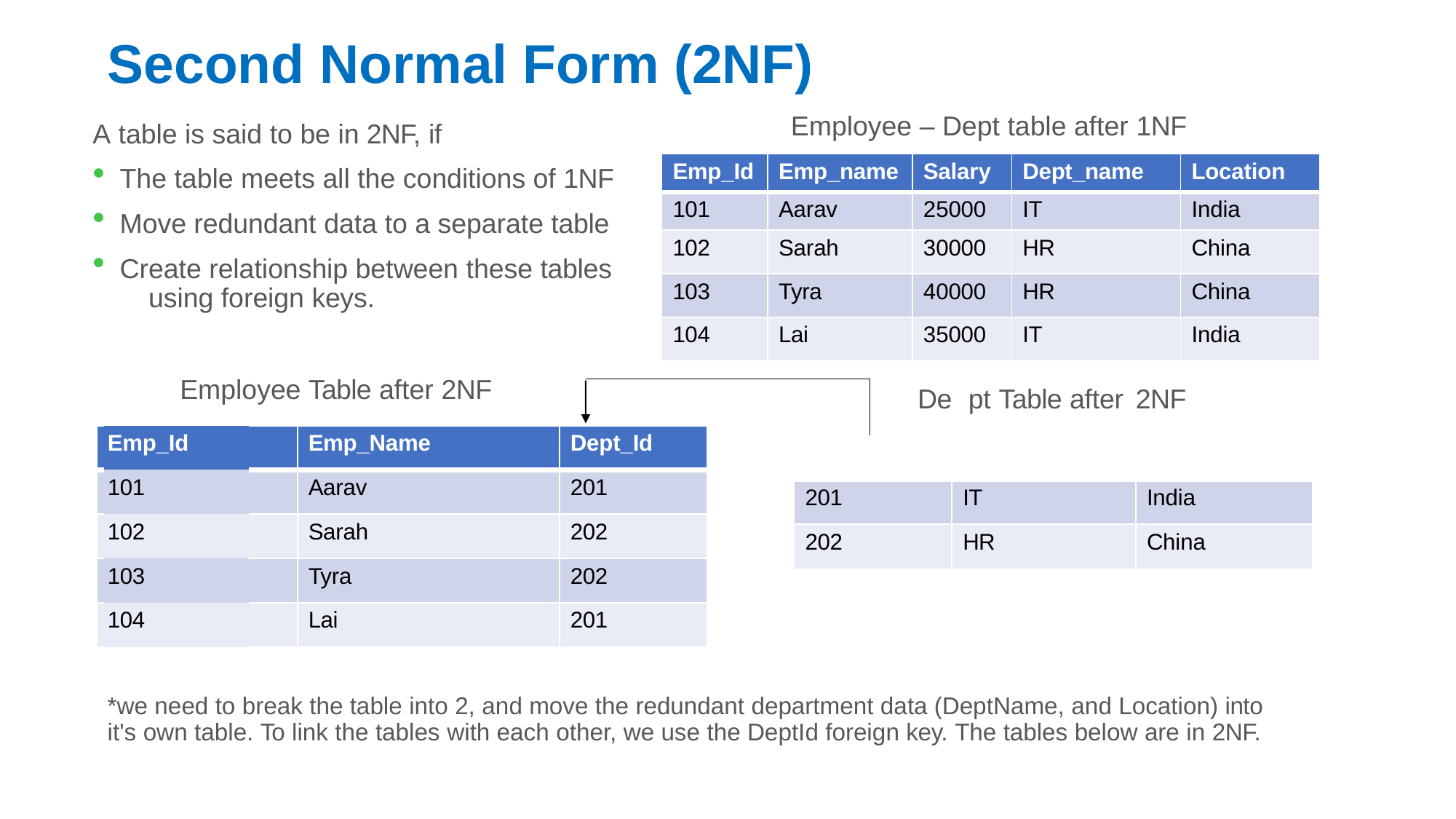

# Second Normal Form (2NF)
Employee – Dept table after 1NF
A table is said to be in 2NF, if
The table meets all the conditions of 1NF
Move redundant data to a separate table
Create relationship between these tables 	using foreign keys.
| Emp\_Id | Emp\_name | Salary | Dept\_name | Location |
| --- | --- | --- | --- | --- |
| 101 | Aarav | 25000 | IT | India |
| 102 | Sarah | 30000 | HR | China |
| 103 | Tyra | 40000 | HR | China |
| 104 | Lai | 35000 | IT | India |
Employee Table after 2NF

| De Dept\_Id | pt Table after Dept\_Name | 2NF Loaction |
| --- | --- | --- |
| 201 | IT | India |
| 202 | HR | China |

| Emp\_Id | Emp\_Name | Dept\_Id |
| --- | --- | --- |
| 101 | Aarav | 201 |
| 102 | Sarah | 202 |
| 103 | Tyra | 202 |
| 104 | Lai | 201 |

*we need to break the table into 2, and move the redundant department data (DeptName, and Location) into it's own table. To link the tables with each other, we use the DeptId foreign key. The tables below are in 2NF.